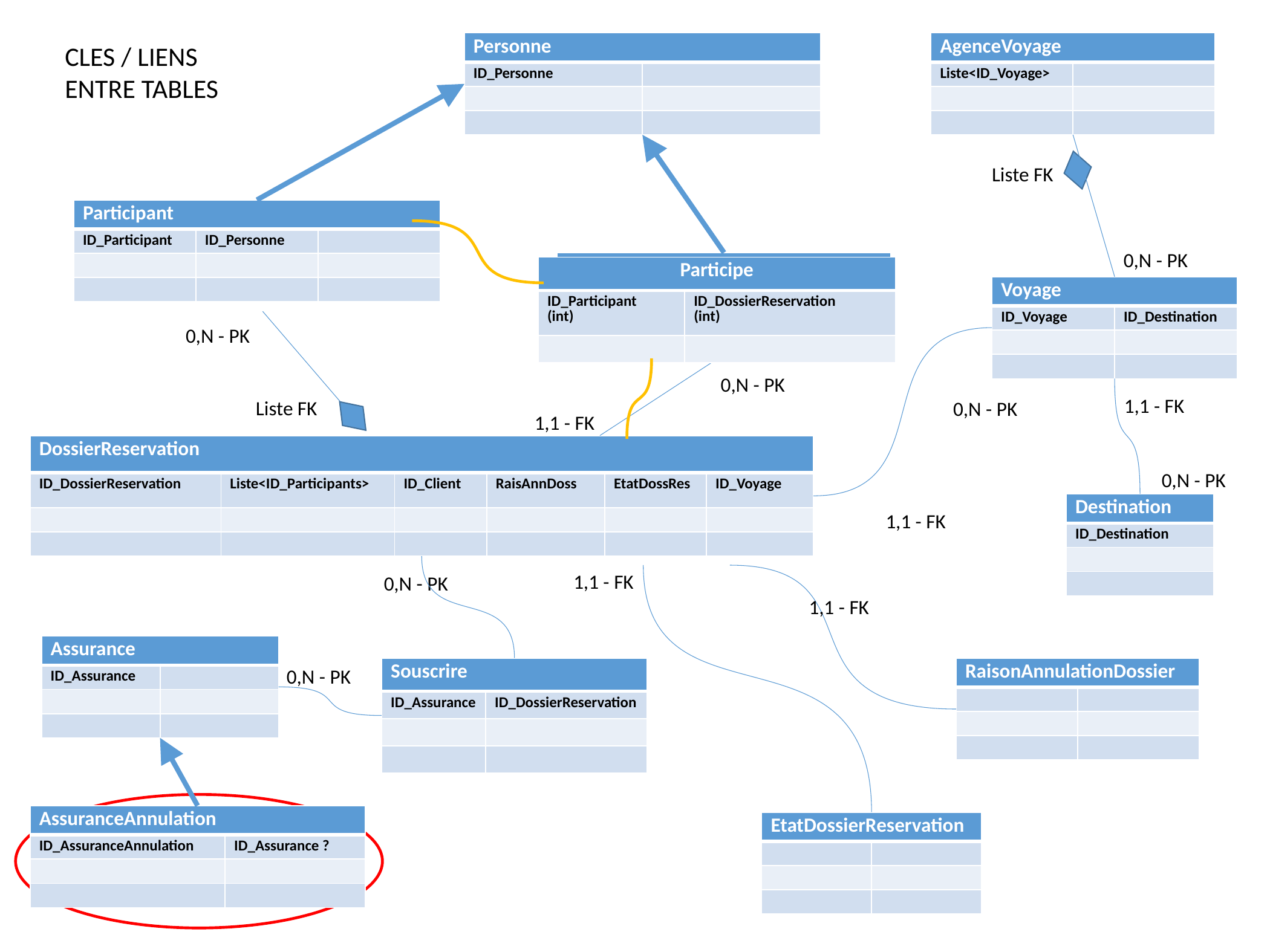

| Personne |  |
| --- | --- |
| ID\_Personne |  |
|  |  |
|  |  |
| AgenceVoyage |  |
| --- | --- |
| Liste<ID\_Voyage> |  |
|  |  |
|  |  |
CLES / LIENS ENTRE TABLES

Liste FK
| Participant |  |  |
| --- | --- | --- |
| ID\_Participant | ID\_Personne |  |
|  |  |  |
|  |  |  |
0,N - PK
| Client |  |
| --- | --- |
| ID\_Client | ID\_Personne ? |
|  |  |
|  |  |
| Participe |  |
| --- | --- |
| ID\_Participant (int) | ID\_DossierReservation (int) |
|  |  |
| Voyage |  |
| --- | --- |
| ID\_Voyage | ID\_Destination |
|  |  |
|  |  |
0,N - PK
0,N - PK
1,1 - FK
Liste FK
0,N - PK

1,1 - FK
| DossierReservation |  |  |  |  |  |
| --- | --- | --- | --- | --- | --- |
| ID\_DossierReservation | Liste<ID\_Participants> | ID\_Client | RaisAnnDoss | EtatDossRes | ID\_Voyage |
|  |  |  |  |  |  |
|  |  |  |  |  |  |
0,N - PK
| Destination |
| --- |
| ID\_Destination |
|  |
|  |
1,1 - FK
1,1 - FK
0,N - PK
1,1 - FK
| Assurance |  |
| --- | --- |
| ID\_Assurance |  |
|  |  |
|  |  |
| Souscrire |  |
| --- | --- |
| ID\_Assurance | ID\_DossierReservation |
|  |  |
|  |  |
| RaisonAnnulationDossier |  |
| --- | --- |
|  |  |
|  |  |
|  |  |
0,N - PK

| AssuranceAnnulation |  |
| --- | --- |
| ID\_AssuranceAnnulation | ID\_Assurance ? |
|  |  |
|  |  |
| EtatDossierReservation |  |
| --- | --- |
|  |  |
|  |  |
|  |  |